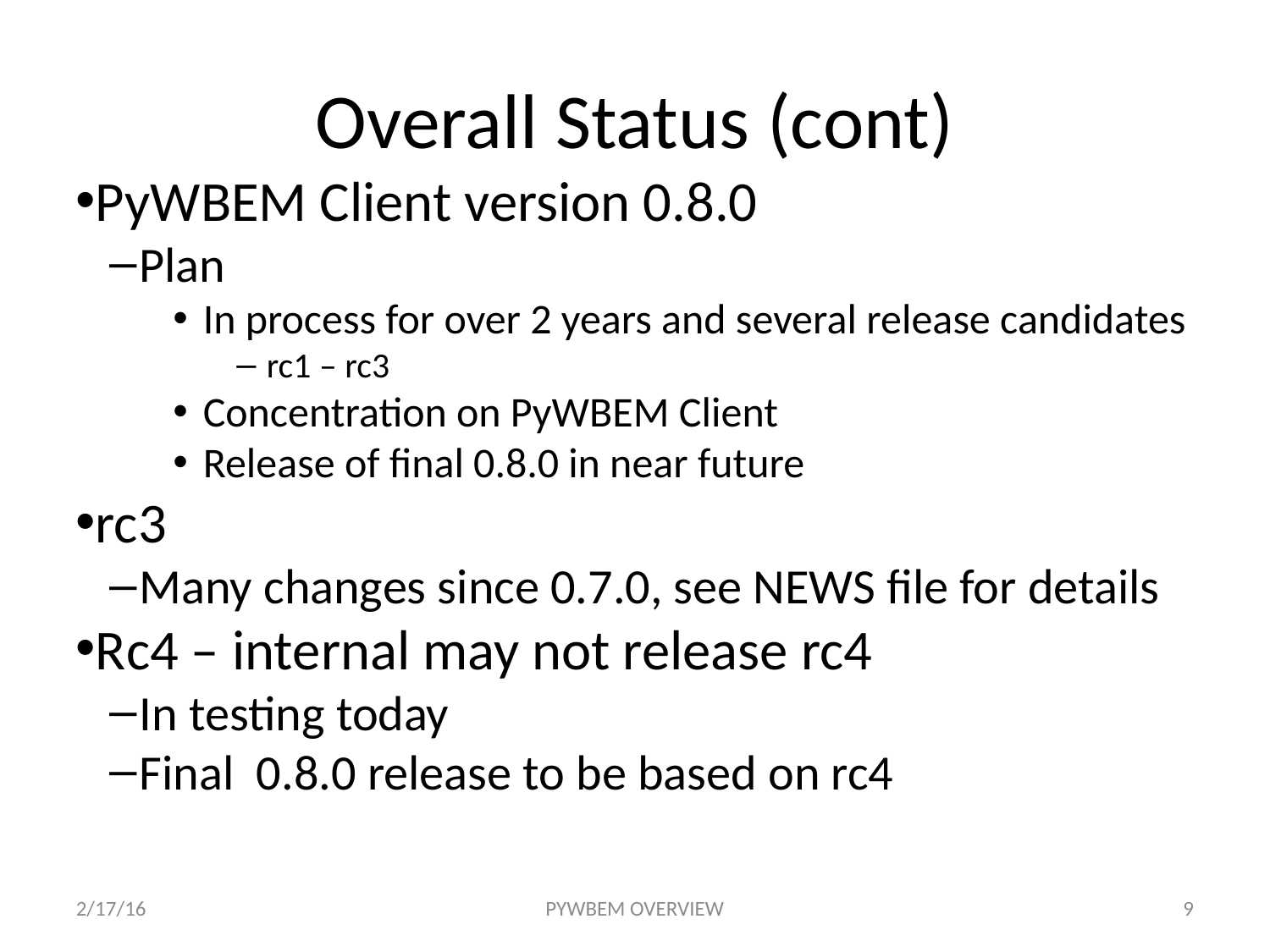

Overall Status (cont)
PyWBEM Client version 0.8.0
Plan
In process for over 2 years and several release candidates
rc1 – rc3
Concentration on PyWBEM Client
Release of final 0.8.0 in near future
rc3
Many changes since 0.7.0, see NEWS file for details
Rc4 – internal may not release rc4
In testing today
Final  0.8.0 release to be based on rc4

2/17/16
PYWBEM OVERVIEW
9